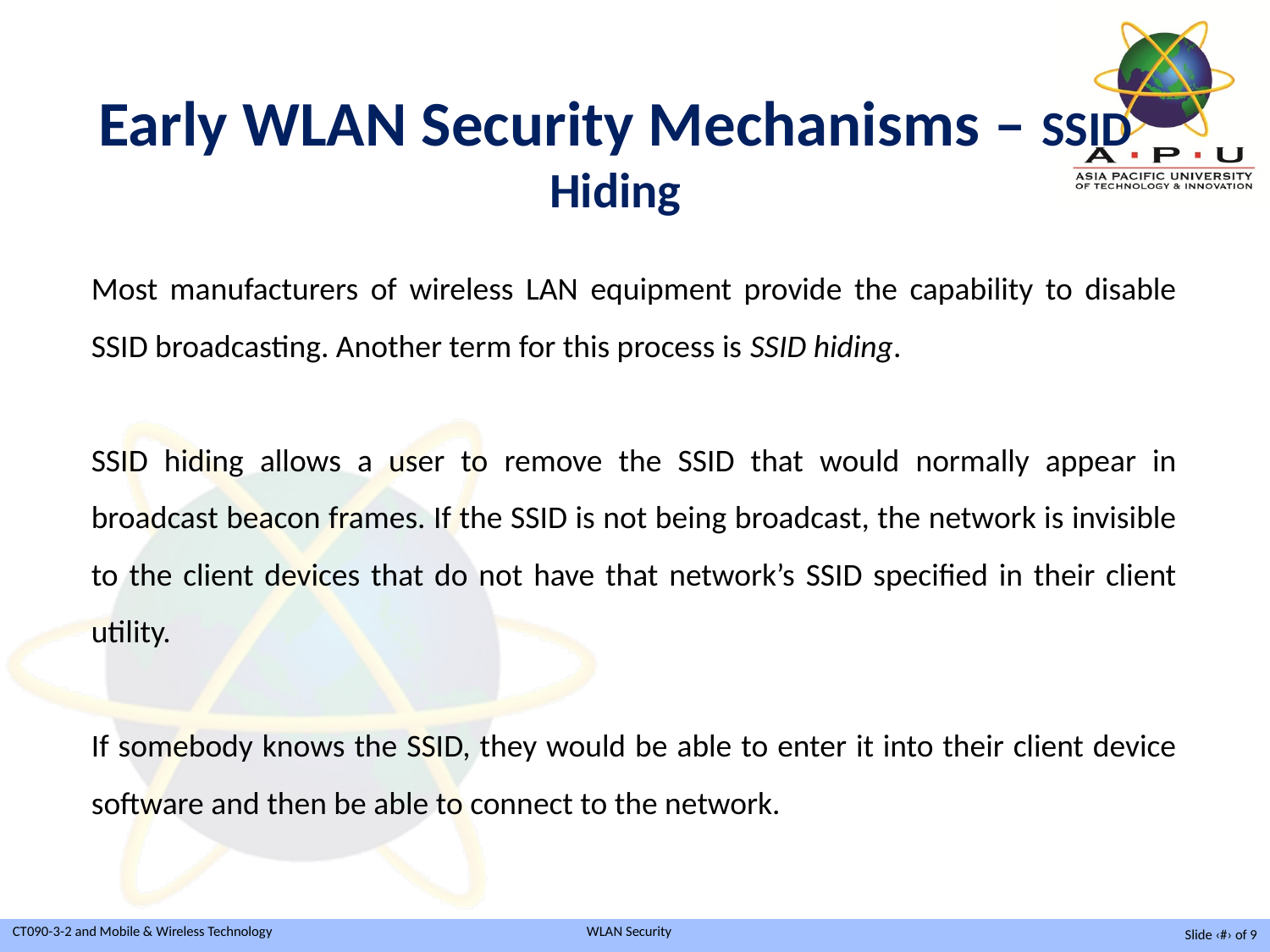

Early WLAN Security Mechanisms – SSID Hiding
Most manufacturers of wireless LAN equipment provide the capability to disable SSID broadcasting. Another term for this process is SSID hiding.

SSID hiding allows a user to remove the SSID that would normally appear in broadcast beacon frames. If the SSID is not being broadcast, the network is invisible to the client devices that do not have that network’s SSID specified in their client utility.

If somebody knows the SSID, they would be able to enter it into their client device software and then be able to connect to the network.
Slide ‹#› of 9